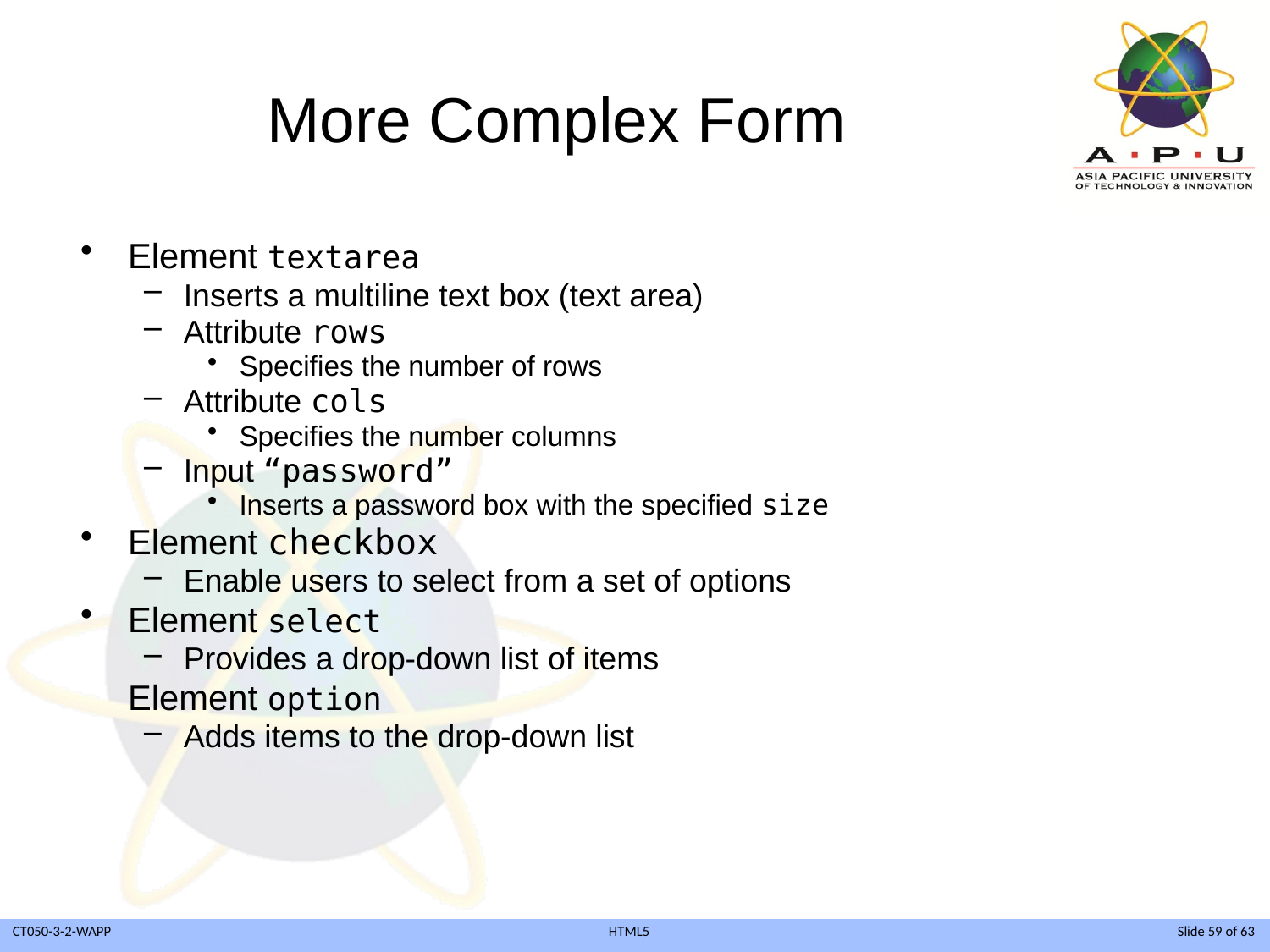

# More Complex Form
Element textarea
Inserts a multiline text box (text area)
Attribute rows
Specifies the number of rows
Attribute cols
Specifies the number columns
Input “password”
Inserts a password box with the specified size
Element checkbox
Enable users to select from a set of options
Element select
Provides a drop-down list of items
	Element option
Adds items to the drop-down list